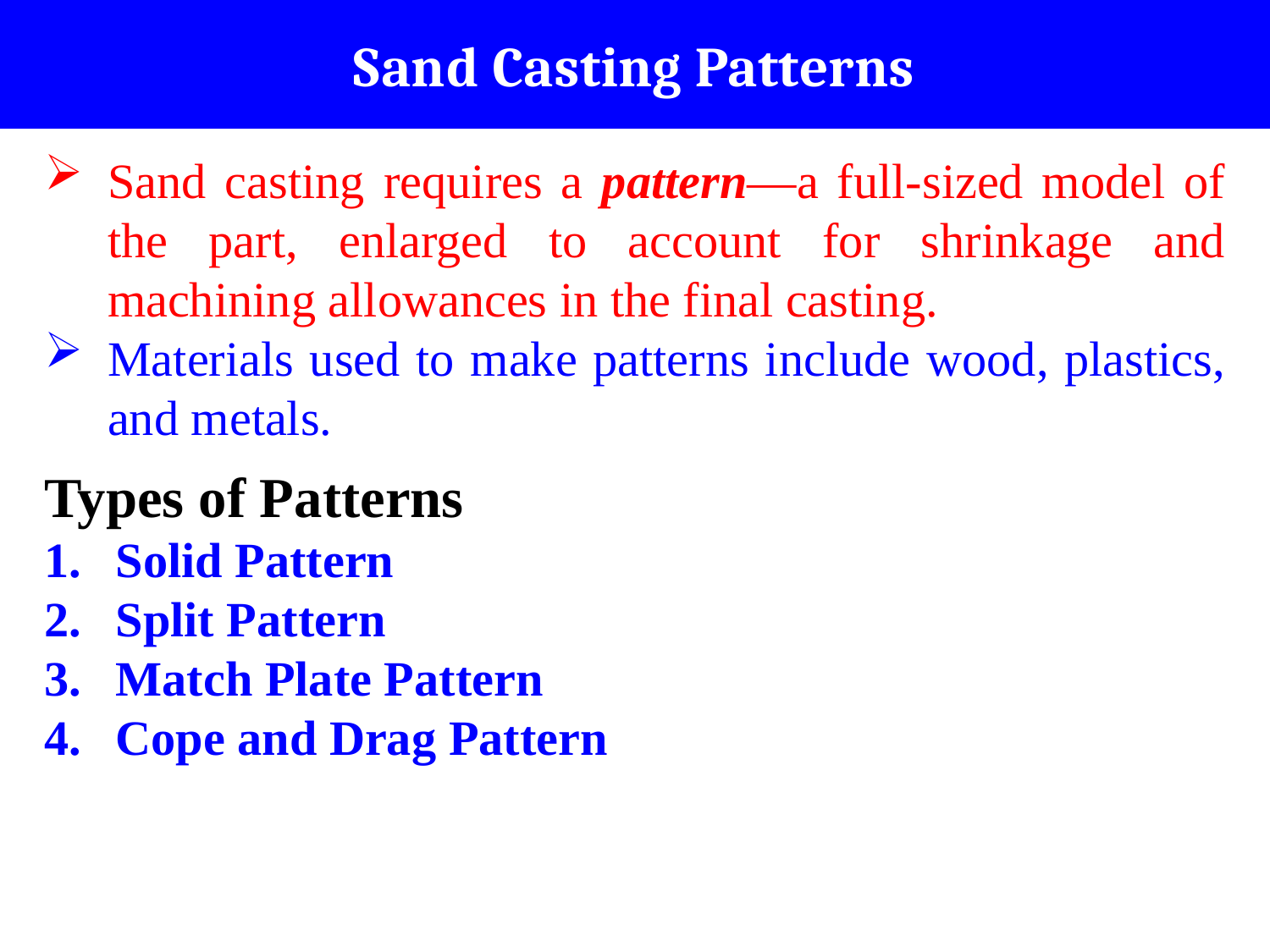

# Sand Casting Patterns
Sand casting requires a pattern—a full-sized model of the part, enlarged to account for shrinkage and machining allowances in the final casting.
Materials used to make patterns include wood, plastics, and metals.
Types of Patterns
Solid Pattern
Split Pattern
Match Plate Pattern
Cope and Drag Pattern